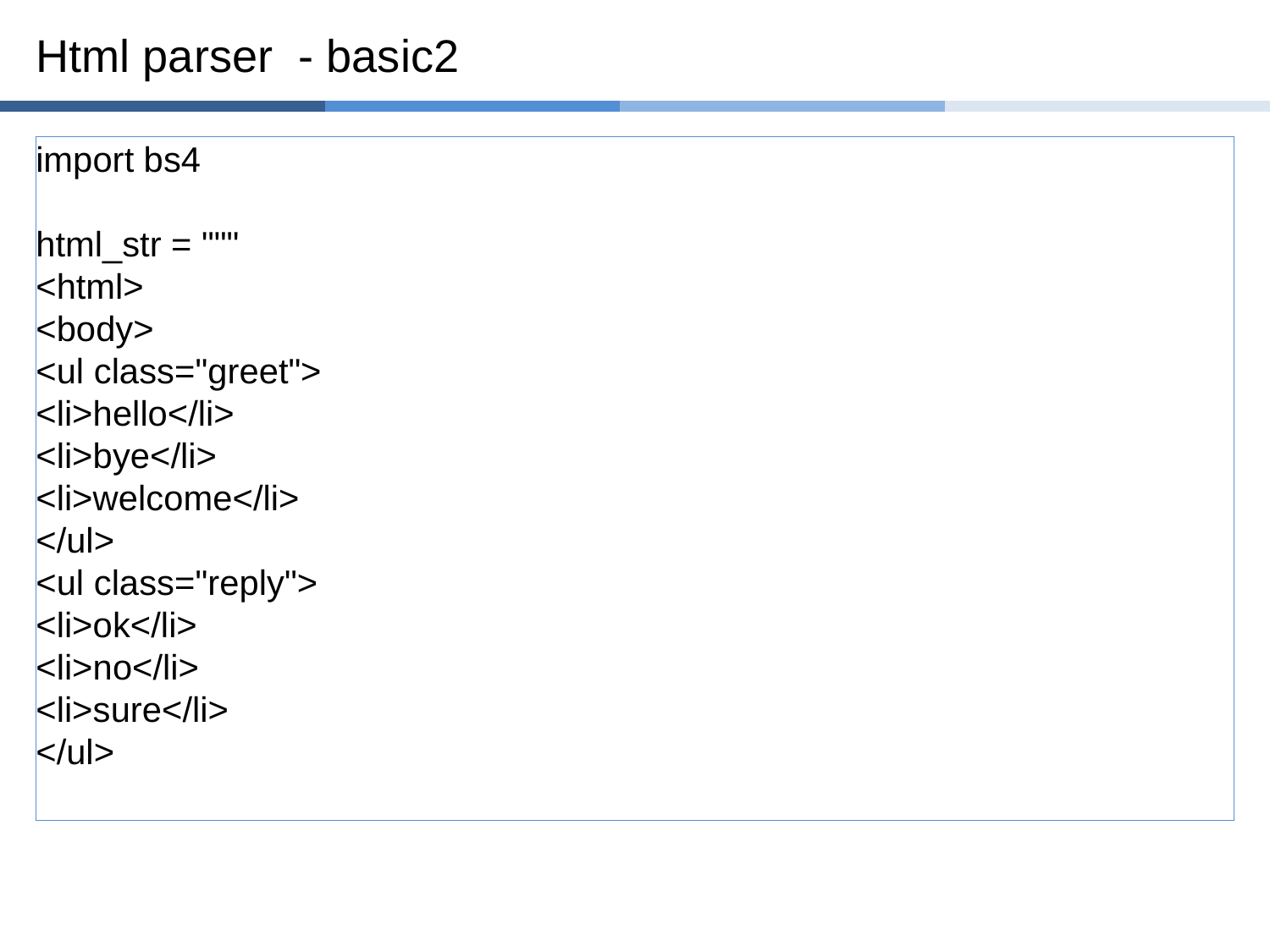

# Html parser  - basic2
import bs4
html_str = """
<html>
<body>
<ul class="greet">
<li>hello</li>
<li>bye</li>
<li>welcome</li>
</ul>
<ul class="reply">
<li>ok</li>
<li>no</li>
<li>sure</li>
</ul>